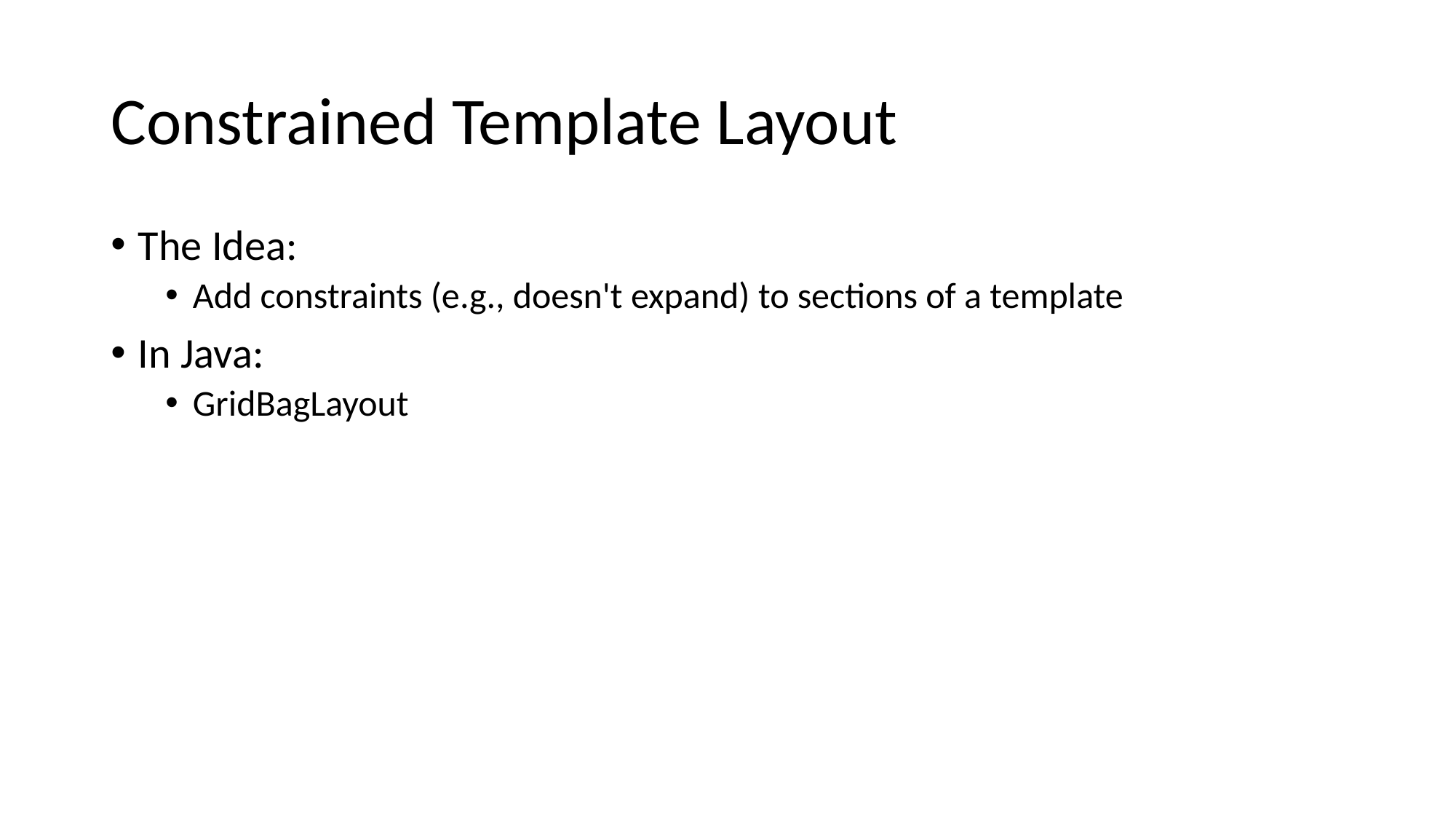

# Constrained Template Layout
The Idea:
Add constraints (e.g., doesn't expand) to sections of a template
In Java:
GridBagLayout